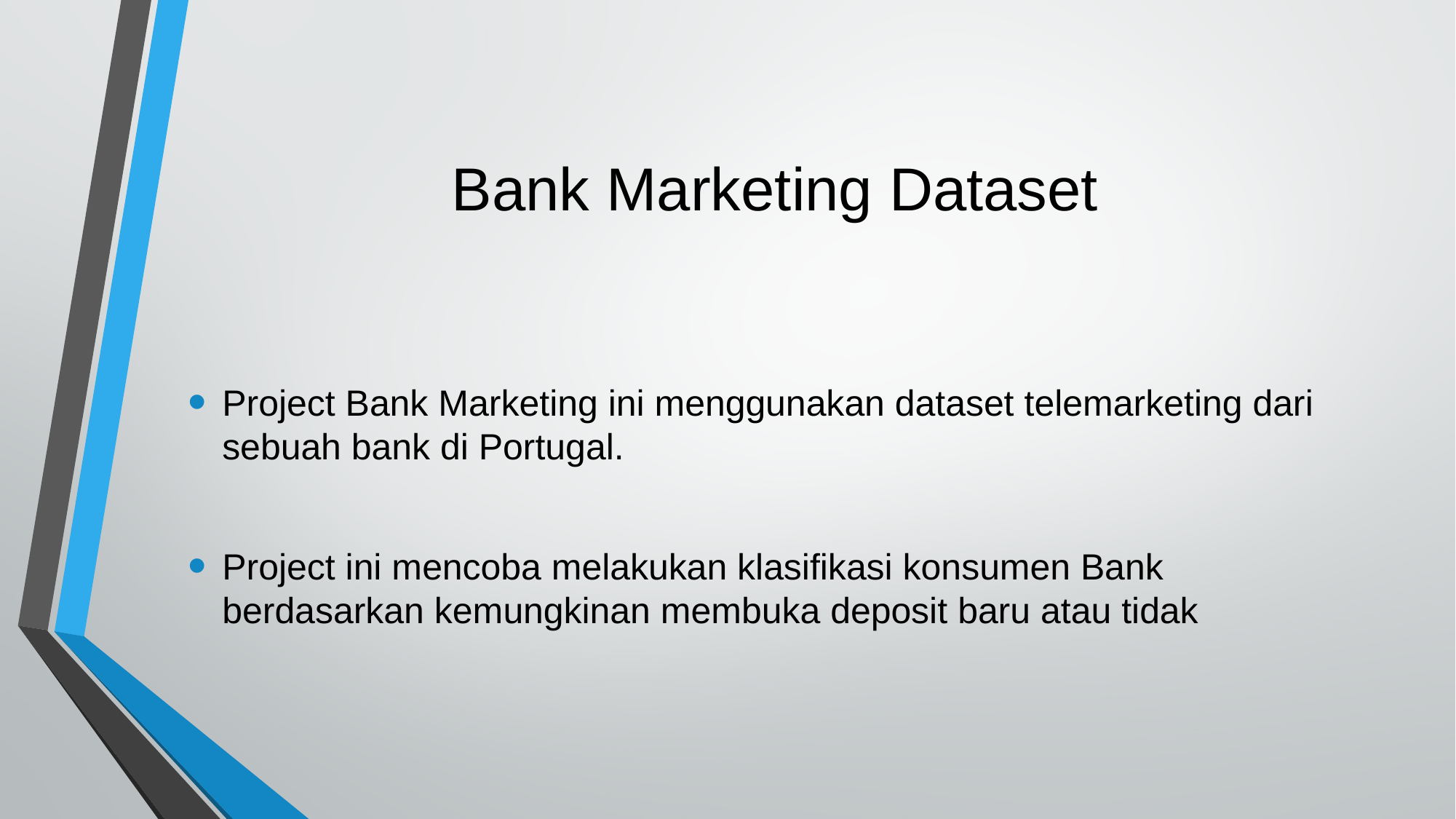

# Bank Marketing Dataset
Project Bank Marketing ini menggunakan dataset telemarketing dari sebuah bank di Portugal.

Project ini mencoba melakukan klasifikasi konsumen Bank berdasarkan kemungkinan membuka deposit baru atau tidak